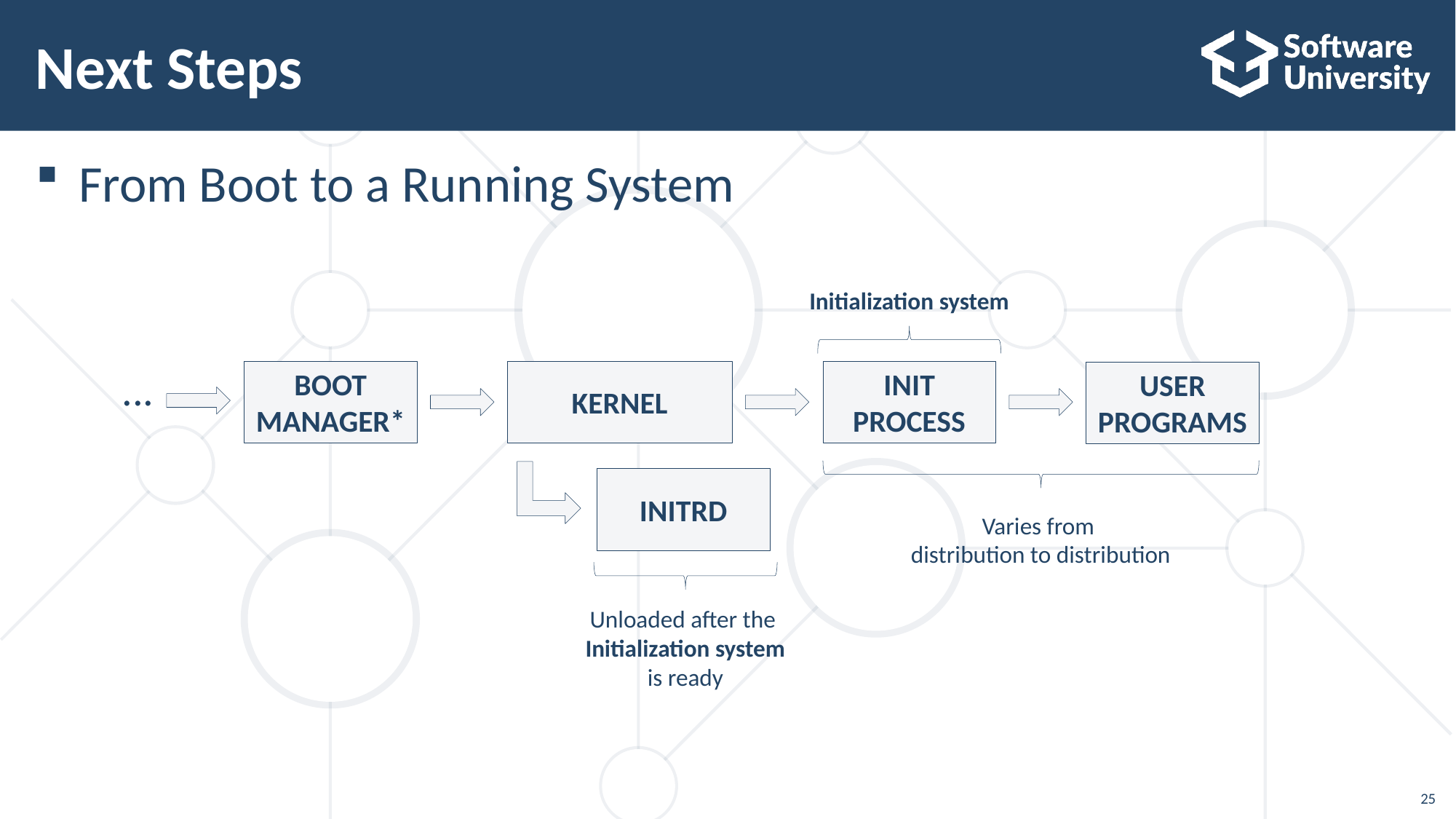

# Next Steps
From Boot to a Running System

Initialization system
...
BOOT
MANAGER*
KERNEL
INIT PROCESS
USER PROGRAMS

INITRD

Varies from
distribution to distribution
Unloaded after the
Initialization system
is ready
25